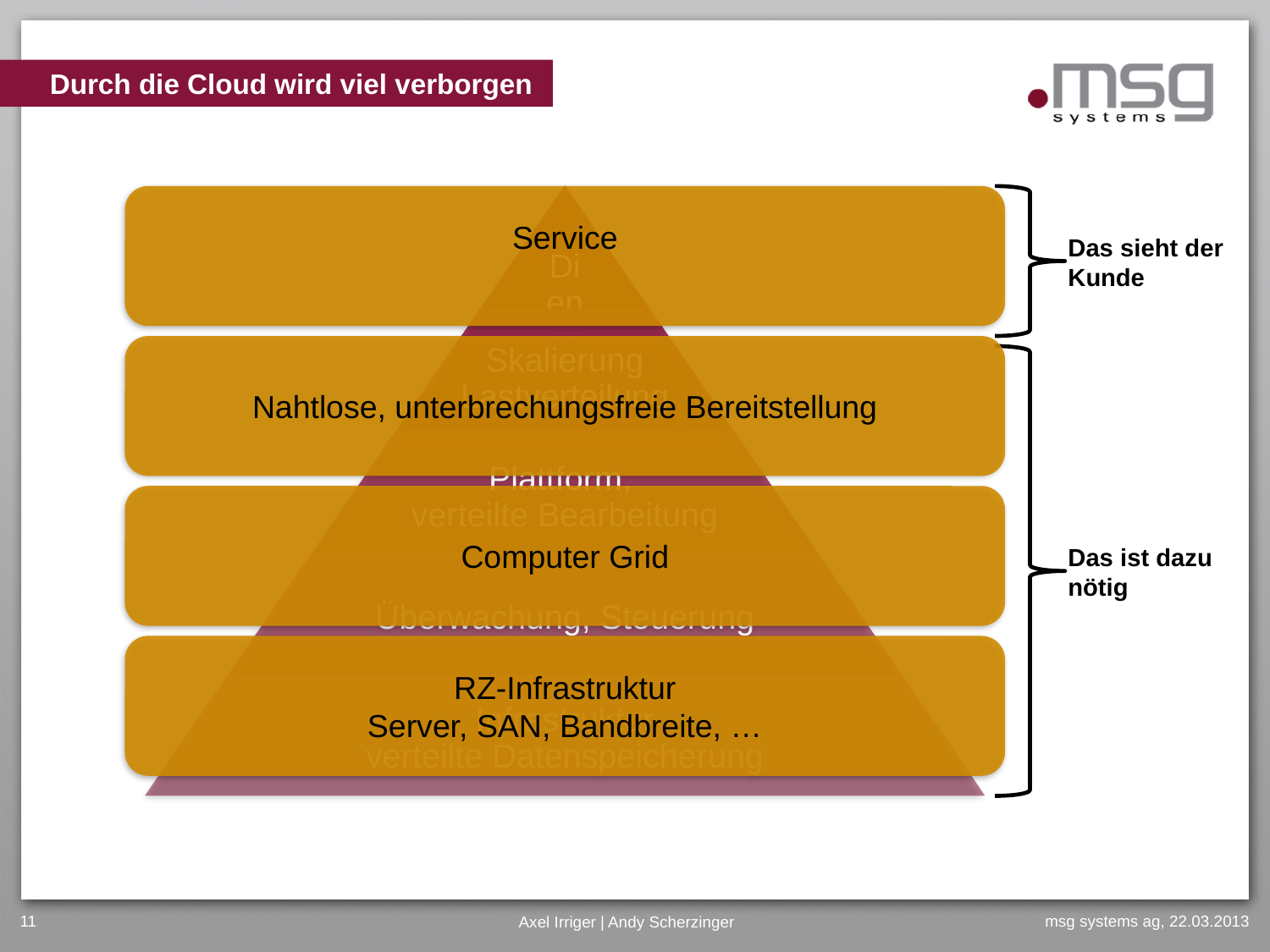

# Durch die Cloud wird viel verborgen
Service
Dienst
Skalierung
Lastverteilung
Plattform,
verteilte Bearbeitung
Überwachung, Steuerung
Infrastruktur
verteilte Datenspeicherung

Das sieht der
Kunde
Nahtlose, unterbrechungsfreie Bereitstellung

Computer Grid
Das ist dazu
nötig
RZ-Infrastruktur
Server, SAN, Bandbreite, …
11
Axel Irriger | Andy Scherzinger
msg systems ag, 22.03.2013